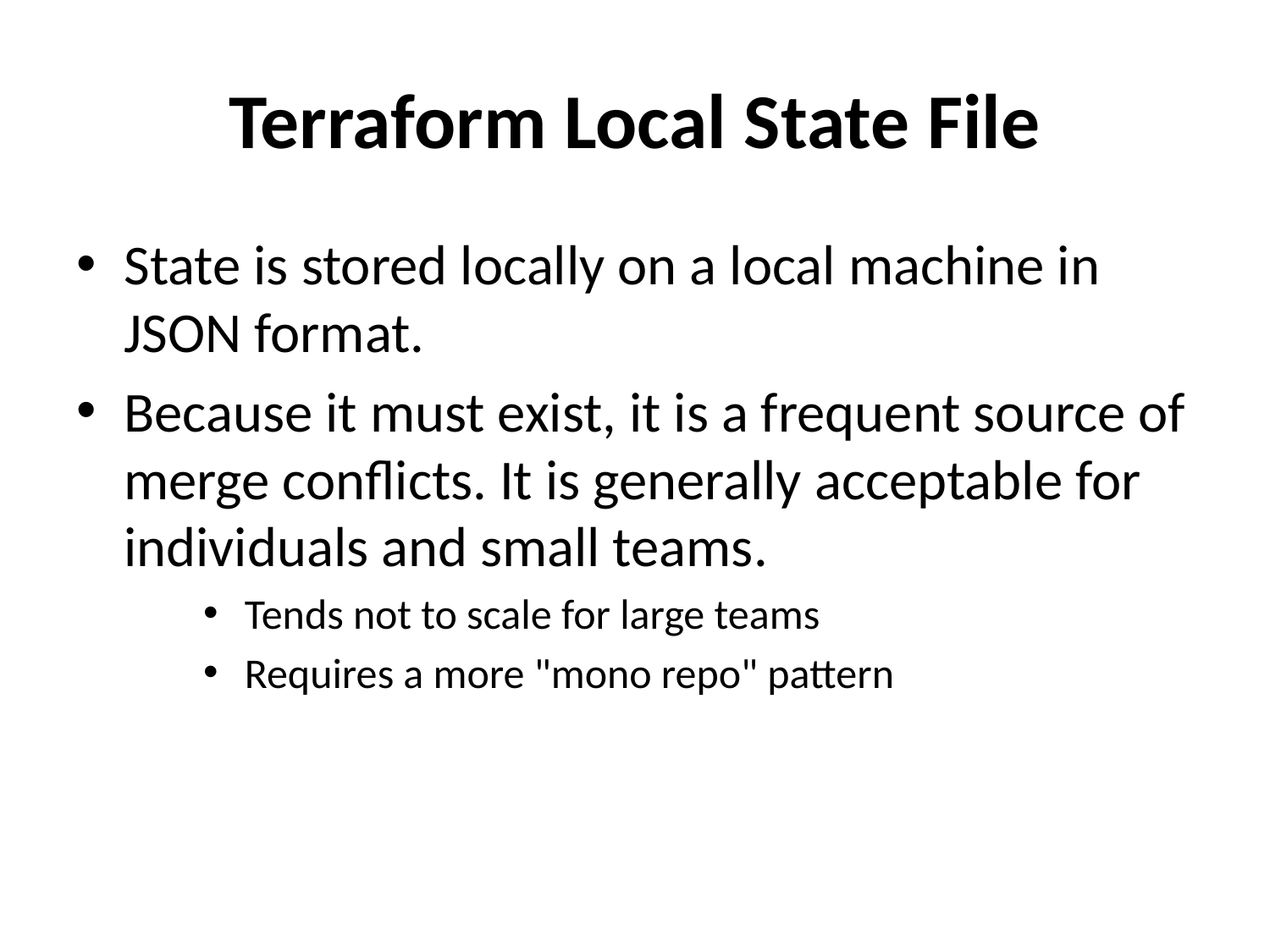

# Terraform Local State File
State is stored locally on a local machine in JSON format.
Because it must exist, it is a frequent source of merge conflicts. It is generally acceptable for individuals and small teams.
 Tends not to scale for large teams
 Requires a more "mono repo" pattern